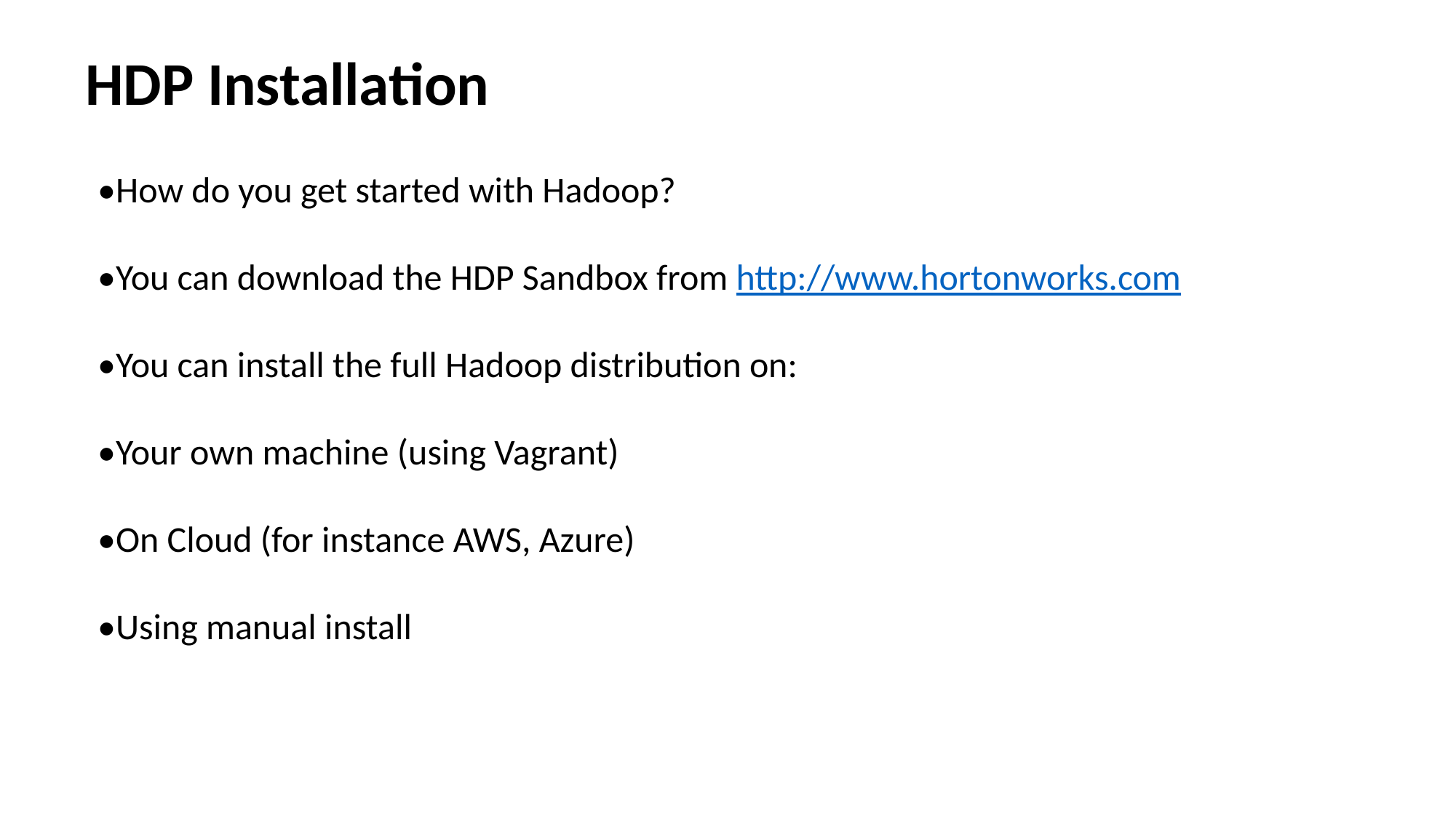

HDP Installation
•How do you get started with Hadoop?

•You can download the HDP Sandbox from http://www.hortonworks.com

•You can install the full Hadoop distribution on:

•Your own machine (using Vagrant)

•On Cloud (for instance AWS, Azure)

•Using manual install